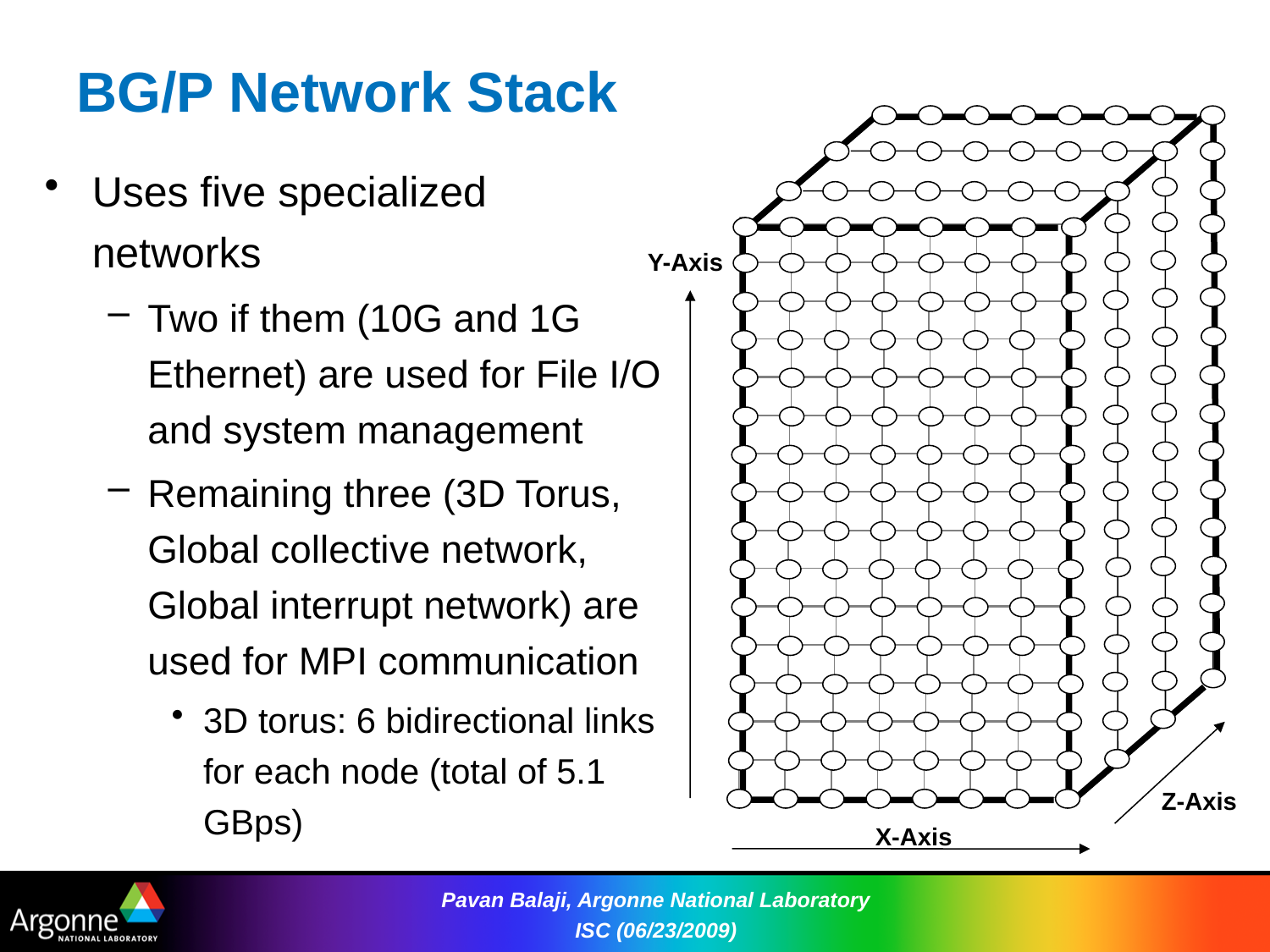

# BG/P Network Stack

Uses five specialized networks
Two if them (10G and 1G Ethernet) are used for File I/O and system management
Remaining three (3D Torus, Global collective network, Global interrupt network) are used for MPI communication
3D torus: 6 bidirectional links for each node (total of 5.1 GBps)

Y-Axis

Z-Axis

X-Axis

Pavan Balaji, Argonne National Laboratory ISC (06/23/2009)